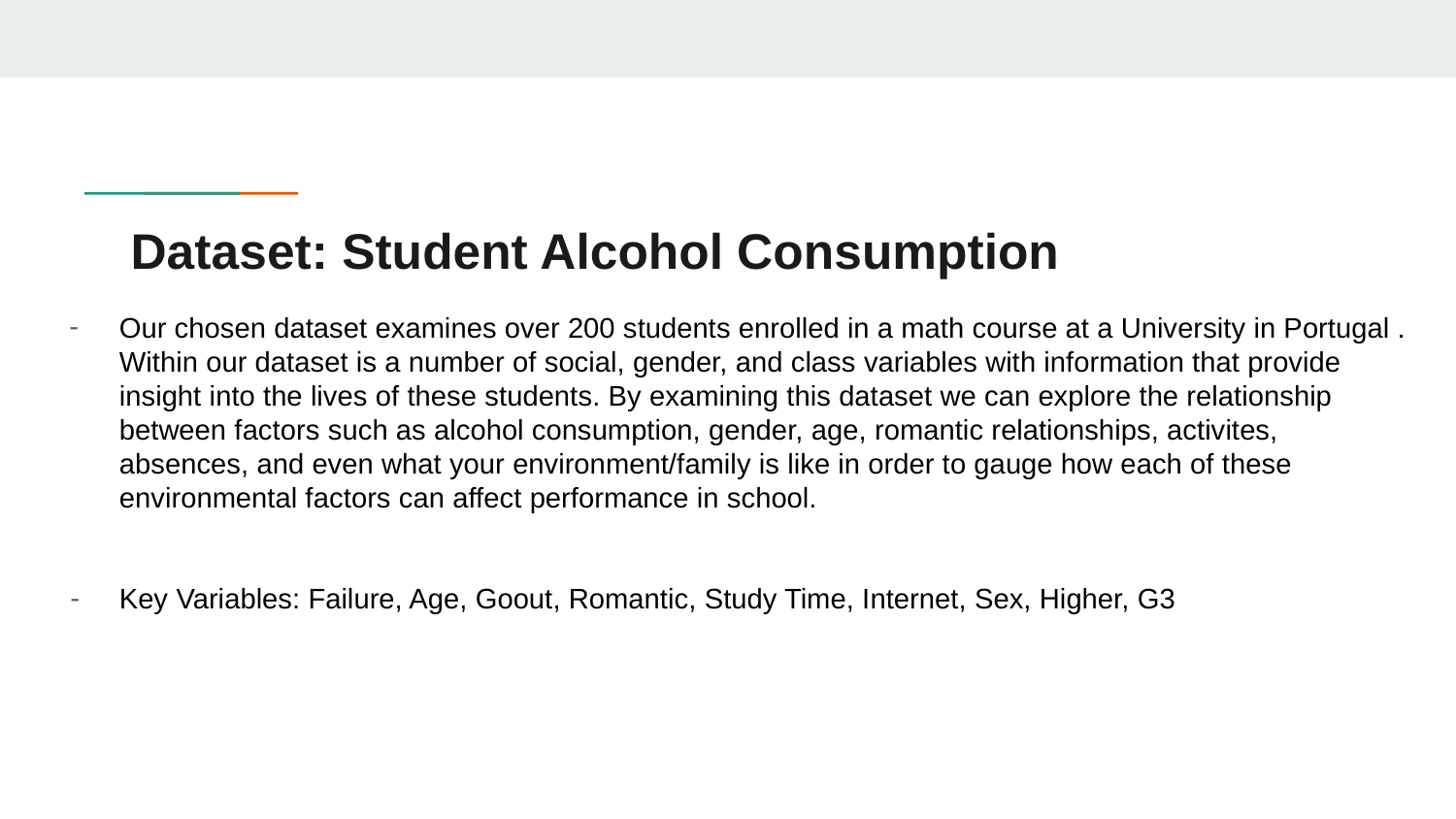

# Dataset: Student Alcohol Consumption
Our chosen dataset examines over 200 students enrolled in a math course at a University in Portugal . Within our dataset is a number of social, gender, and class variables with information that provide insight into the lives of these students. By examining this dataset we can explore the relationship between factors such as alcohol consumption, gender, age, romantic relationships, activites, absences, and even what your environment/family is like in order to gauge how each of these environmental factors can affect performance in school.

Key Variables: Failure, Age, Goout, Romantic, Study Time, Internet, Sex, Higher, G3